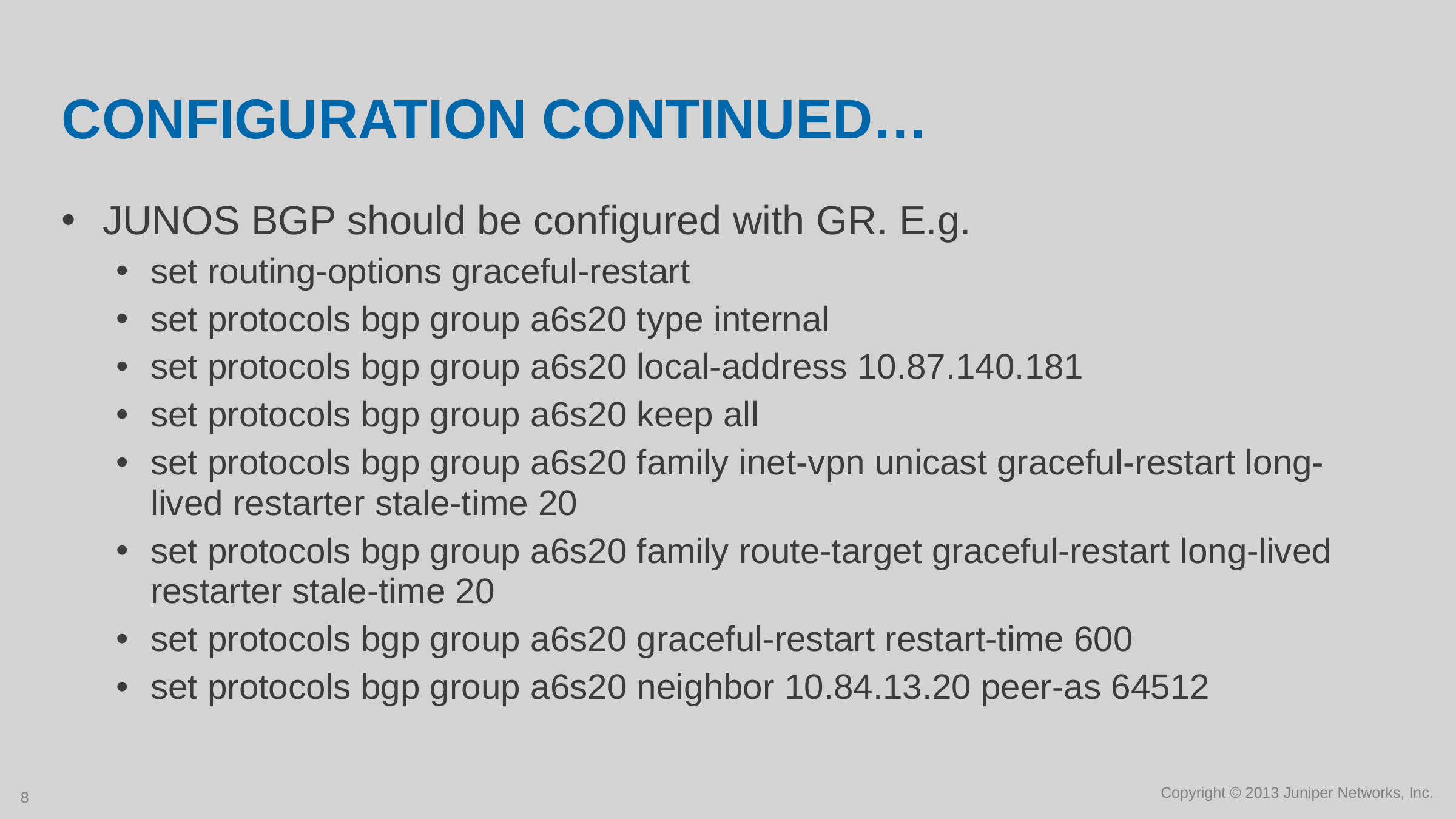

# Configuration continued…
JUNOS BGP should be configured with GR. E.g.
set routing-options graceful-restart
set protocols bgp group a6s20 type internal
set protocols bgp group a6s20 local-address 10.87.140.181
set protocols bgp group a6s20 keep all
set protocols bgp group a6s20 family inet-vpn unicast graceful-restart long-lived restarter stale-time 20
set protocols bgp group a6s20 family route-target graceful-restart long-lived restarter stale-time 20
set protocols bgp group a6s20 graceful-restart restart-time 600
set protocols bgp group a6s20 neighbor 10.84.13.20 peer-as 64512